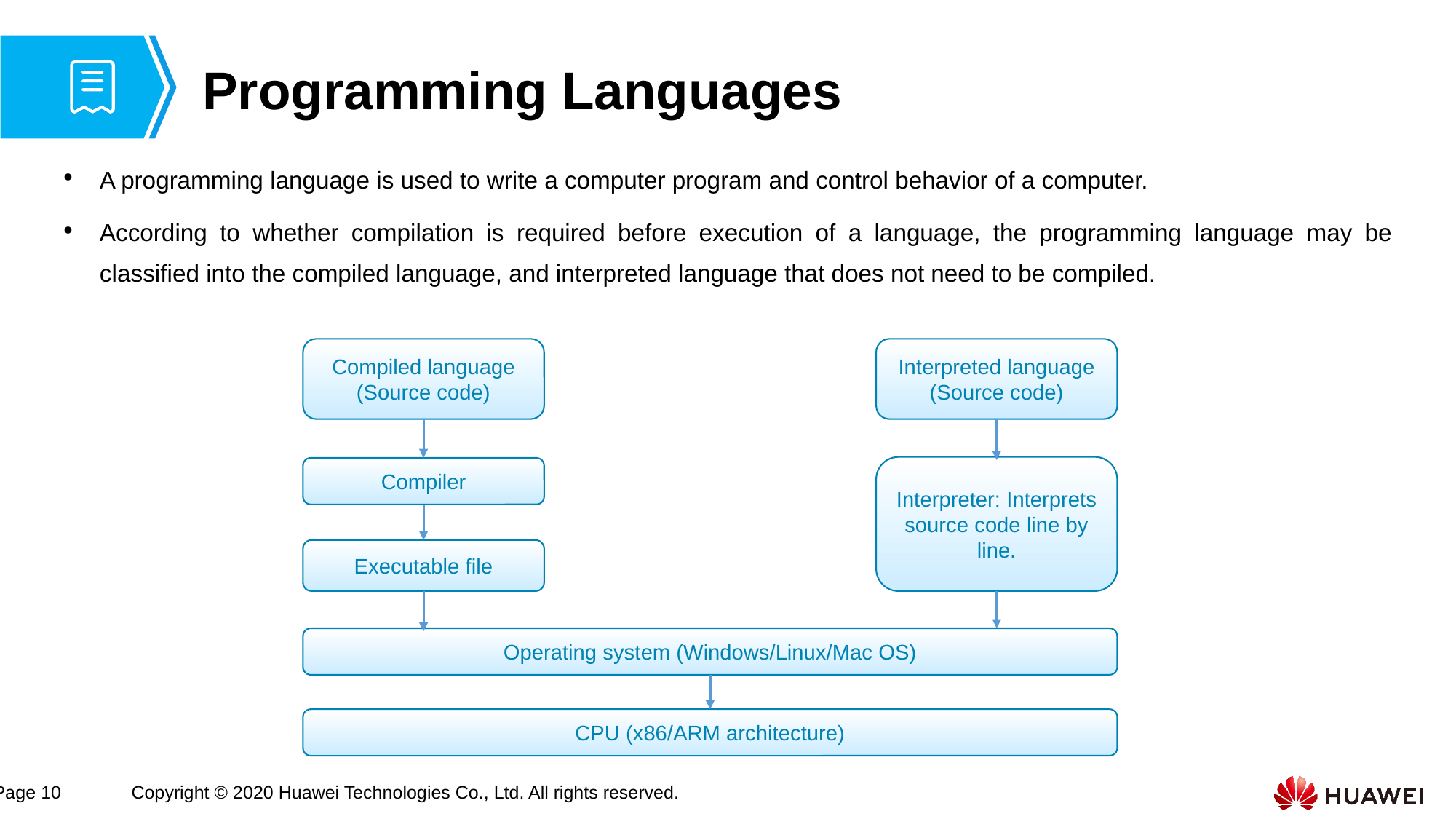

# Programming Languages
A programming language is used to write a computer program and control behavior of a computer.
According to whether compilation is required before execution of a language, the programming language may be classified into the compiled language, and interpreted language that does not need to be compiled.

Compiled language
(Source code)
Interpreted language
(Source code)
Interpreter: Interprets source code line by line.
Compiler
Executable file
Operating system (Windows/Linux/Mac OS)
CPU (x86/ARM architecture)